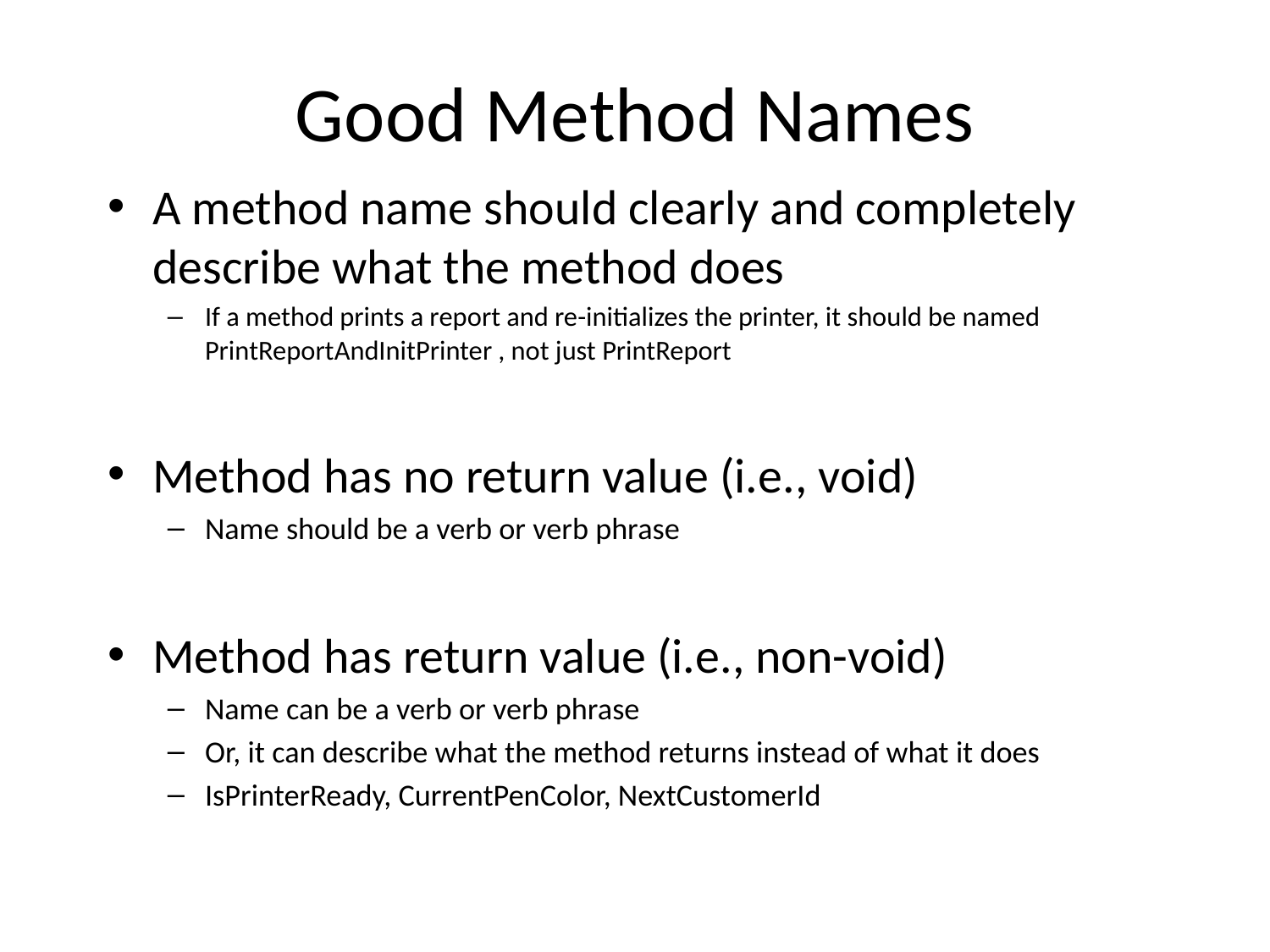

# Good Method Names
A method name should clearly and completely describe what the method does
If a method prints a report and re-initializes the printer, it should be named PrintReportAndInitPrinter , not just PrintReport

Method has no return value (i.e., void)
Name should be a verb or verb phrase

Method has return value (i.e., non-void)
Name can be a verb or verb phrase
Or, it can describe what the method returns instead of what it does
IsPrinterReady, CurrentPenColor, NextCustomerId